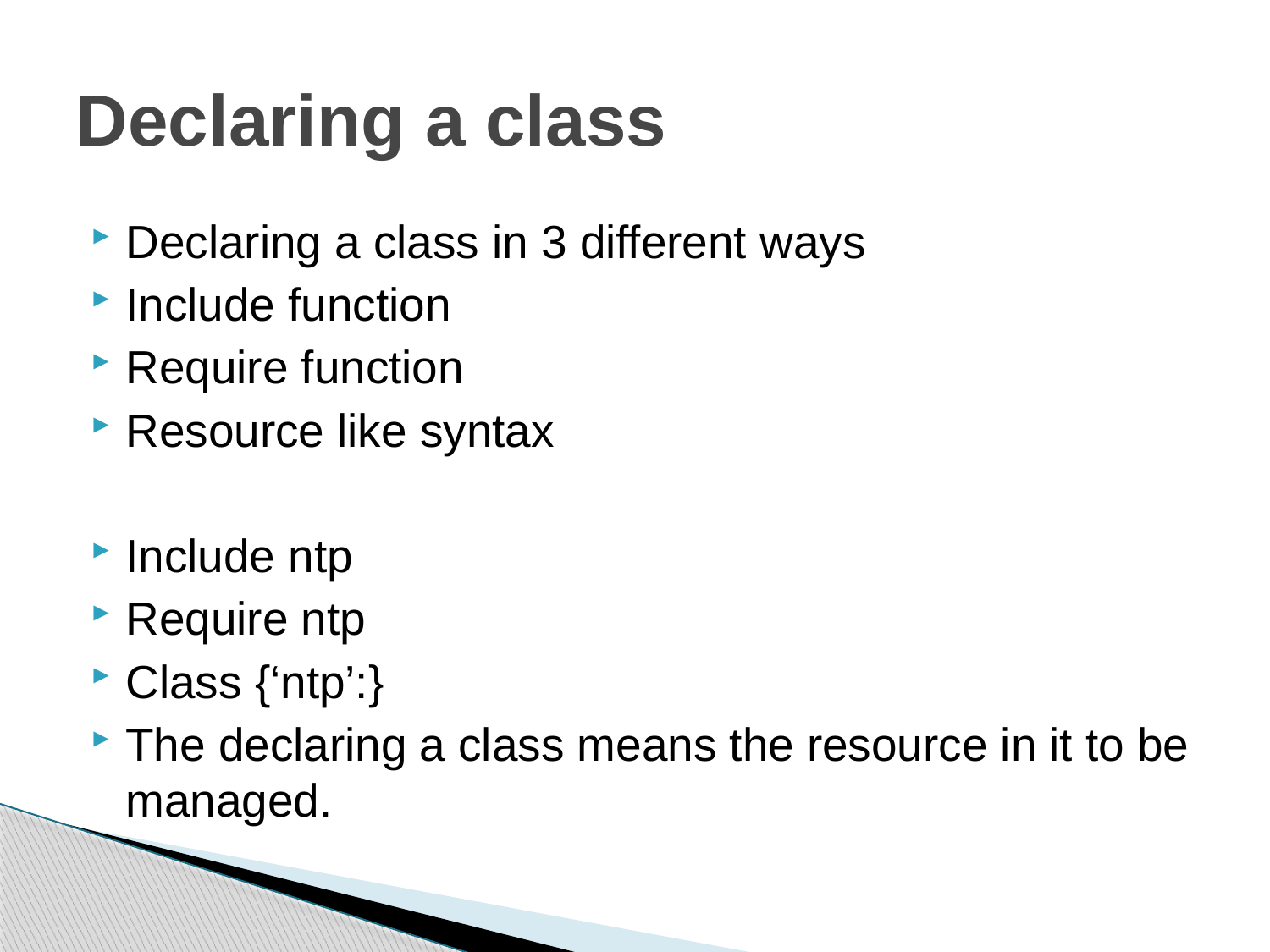

# Declaring a class
Declaring a class in 3 different ways
Include function
Require function
Resource like syntax

Include ntp
Require ntp
Class {‘ntp’:}
The declaring a class means the resource in it to be managed.